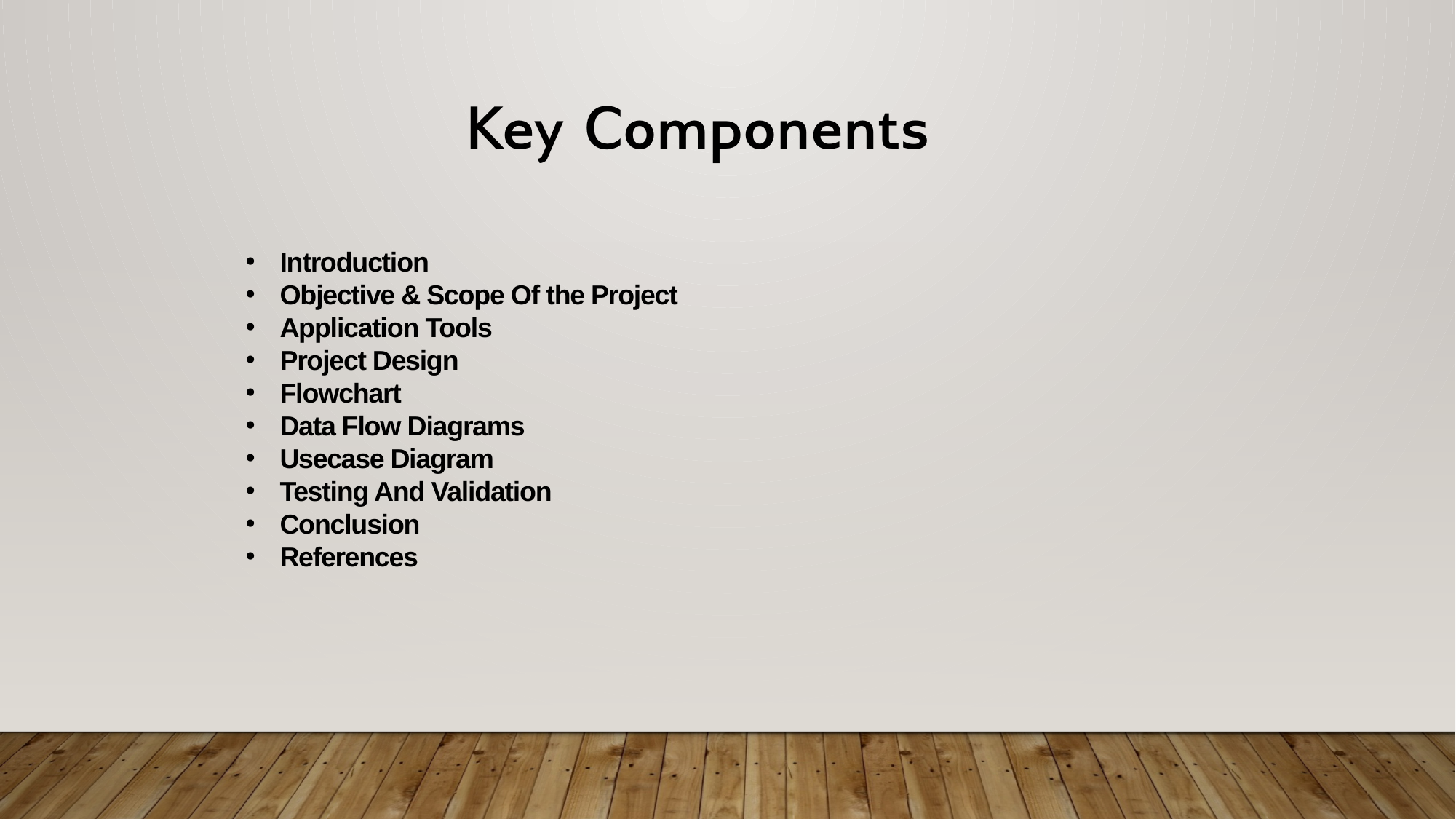

Key Components
Introduction
Objective & Scope Of the Project
Application Tools
Project Design
Flowchart
Data Flow Diagrams
Usecase Diagram
Testing And Validation
Conclusion
References